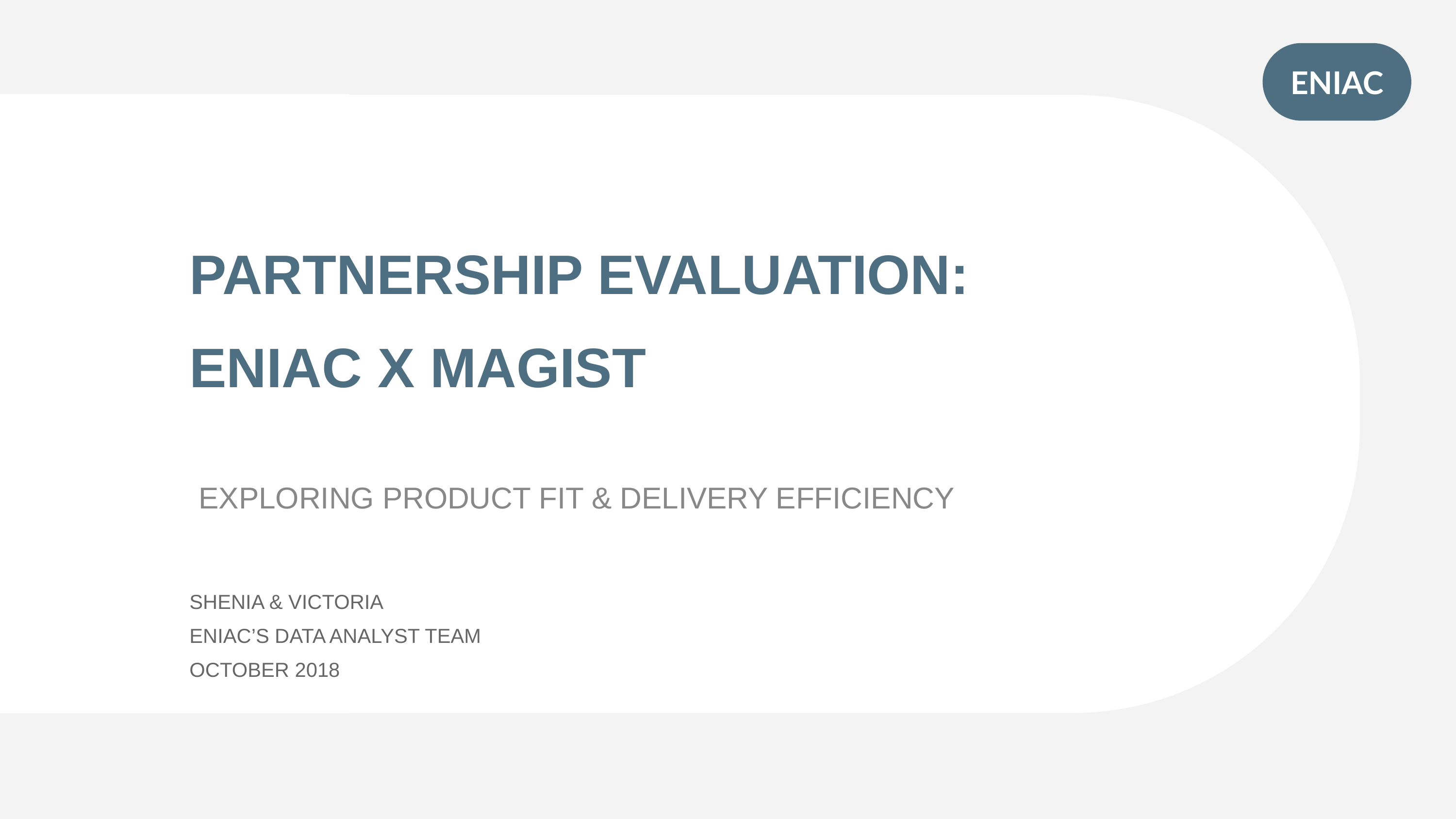

ENIAC

PARTNERSHIP EVALUATION:
ENIAC X MAGIST
EXPLORING PRODUCT FIT & DELIVERY EFFICIENCY
SHENIA & VICTORIA
ENIAC’S DATA ANALYST TEAM
OCTOBER 2018